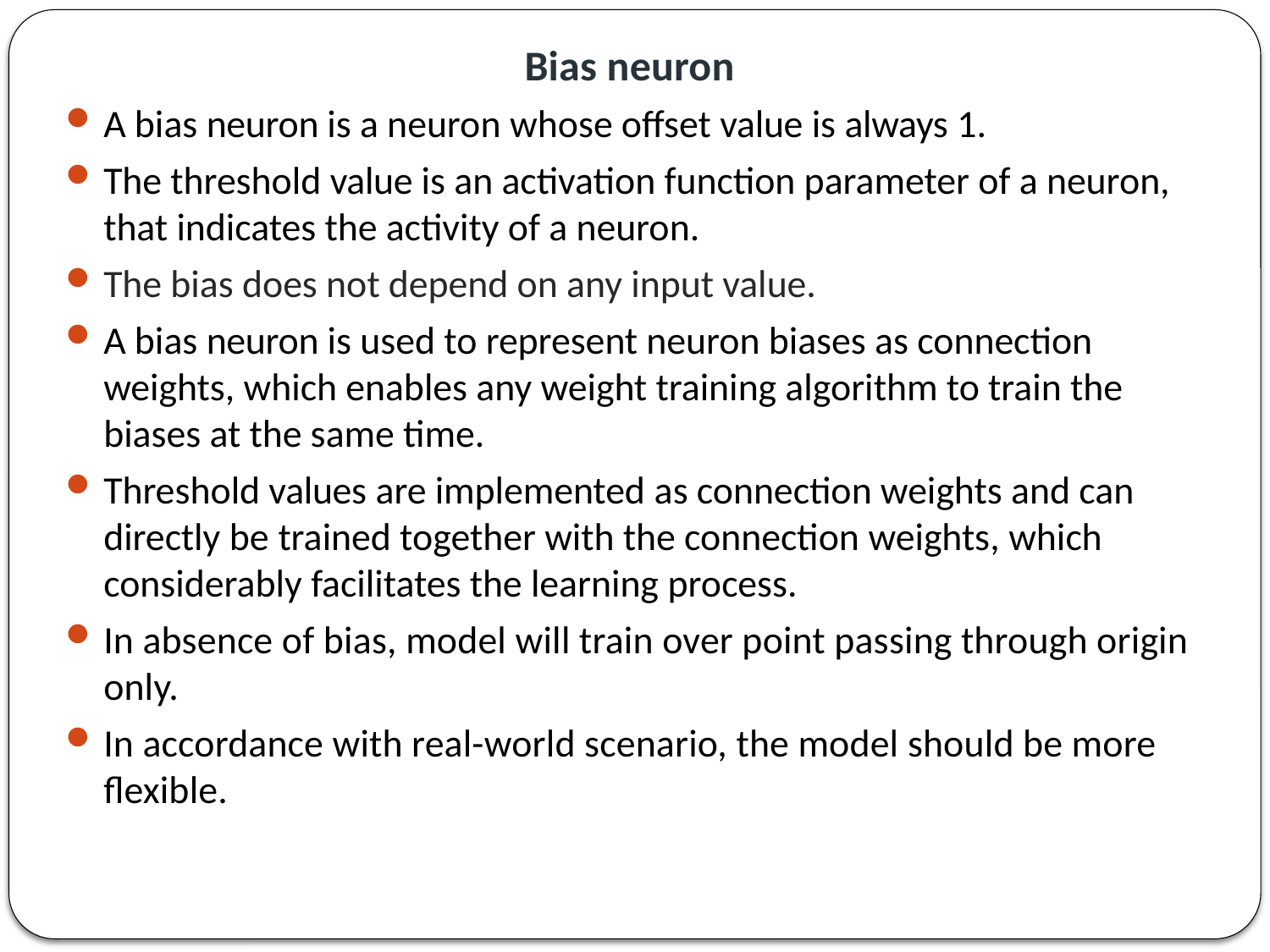

Bias neuron
A bias neuron is a neuron whose offset value is always 1.
The threshold value is an activation function parameter of a neuron, that indicates the activity of a neuron.
The bias does not depend on any input value.
A bias neuron is used to represent neuron biases as connection weights, which enables any weight training algorithm to train the biases at the same time.
Threshold values are implemented as connection weights and can directly be trained together with the connection weights, which considerably facilitates the learning process.
In absence of bias, model will train over point passing through origin only.
In accordance with real-world scenario, the model should be more flexible.